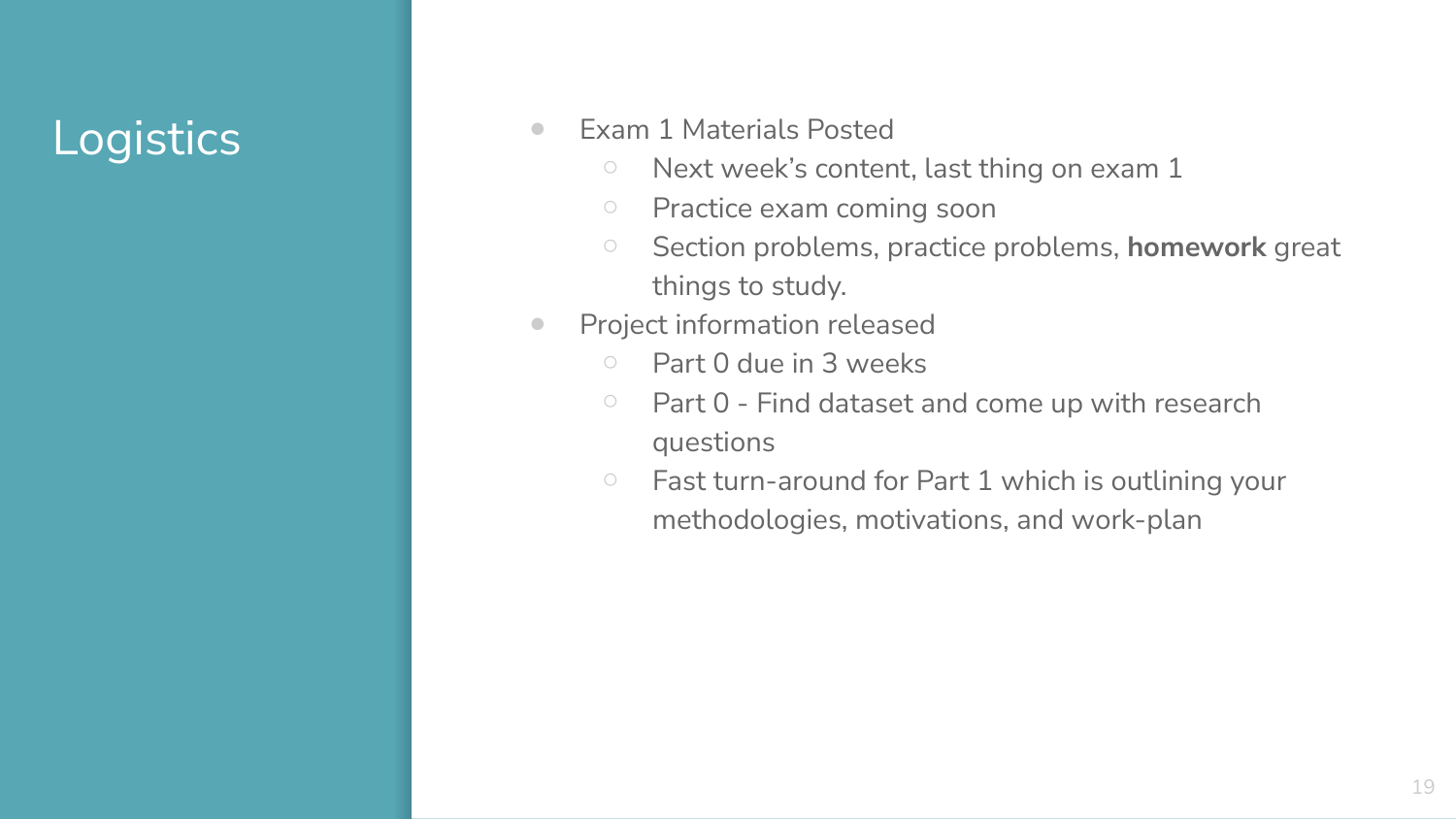

# Logistics
Exam 1 Materials Posted
Next week’s content, last thing on exam 1
Practice exam coming soon
Section problems, practice problems, homework great things to study.
Project information released
Part 0 due in 3 weeks
Part 0 - Find dataset and come up with research questions
Fast turn-around for Part 1 which is outlining your methodologies, motivations, and work-plan
19